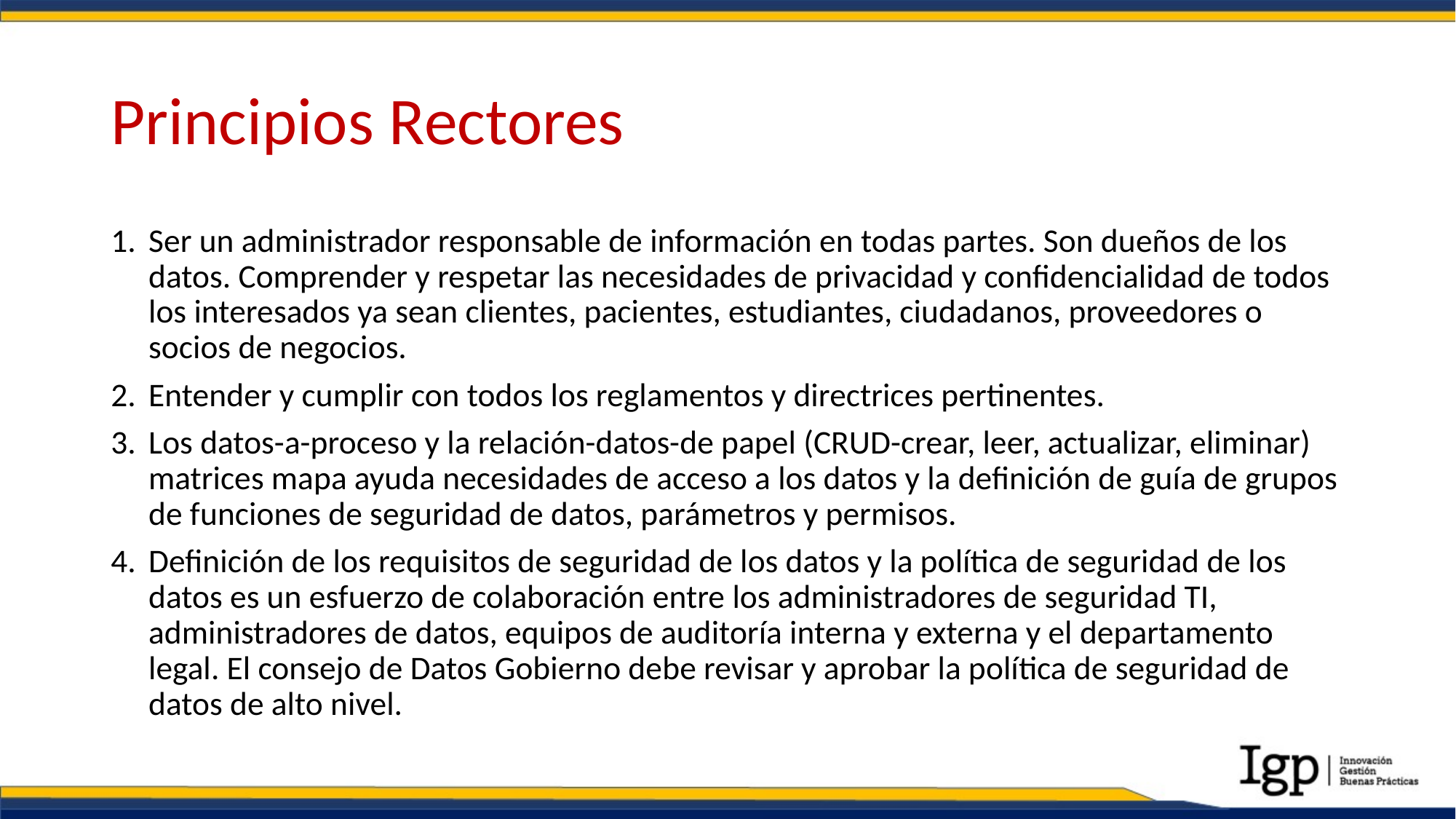

# Principios Rectores
Ser un administrador responsable de información en todas partes. Son dueños de los datos. Comprender y respetar las necesidades de privacidad y confidencialidad de todos los interesados ya sean clientes, pacientes, estudiantes, ciudadanos, proveedores o socios de negocios.
Entender y cumplir con todos los reglamentos y directrices pertinentes.
Los datos-a-proceso y la relación-datos-de papel (CRUD-crear, leer, actualizar, eliminar) matrices mapa ayuda necesidades de acceso a los datos y la definición de guía de grupos de funciones de seguridad de datos, parámetros y permisos.
Definición de los requisitos de seguridad de los datos y la política de seguridad de los datos es un esfuerzo de colaboración entre los administradores de seguridad TI, administradores de datos, equipos de auditoría interna y externa y el departamento legal. El consejo de Datos Gobierno debe revisar y aprobar la política de seguridad de datos de alto nivel.